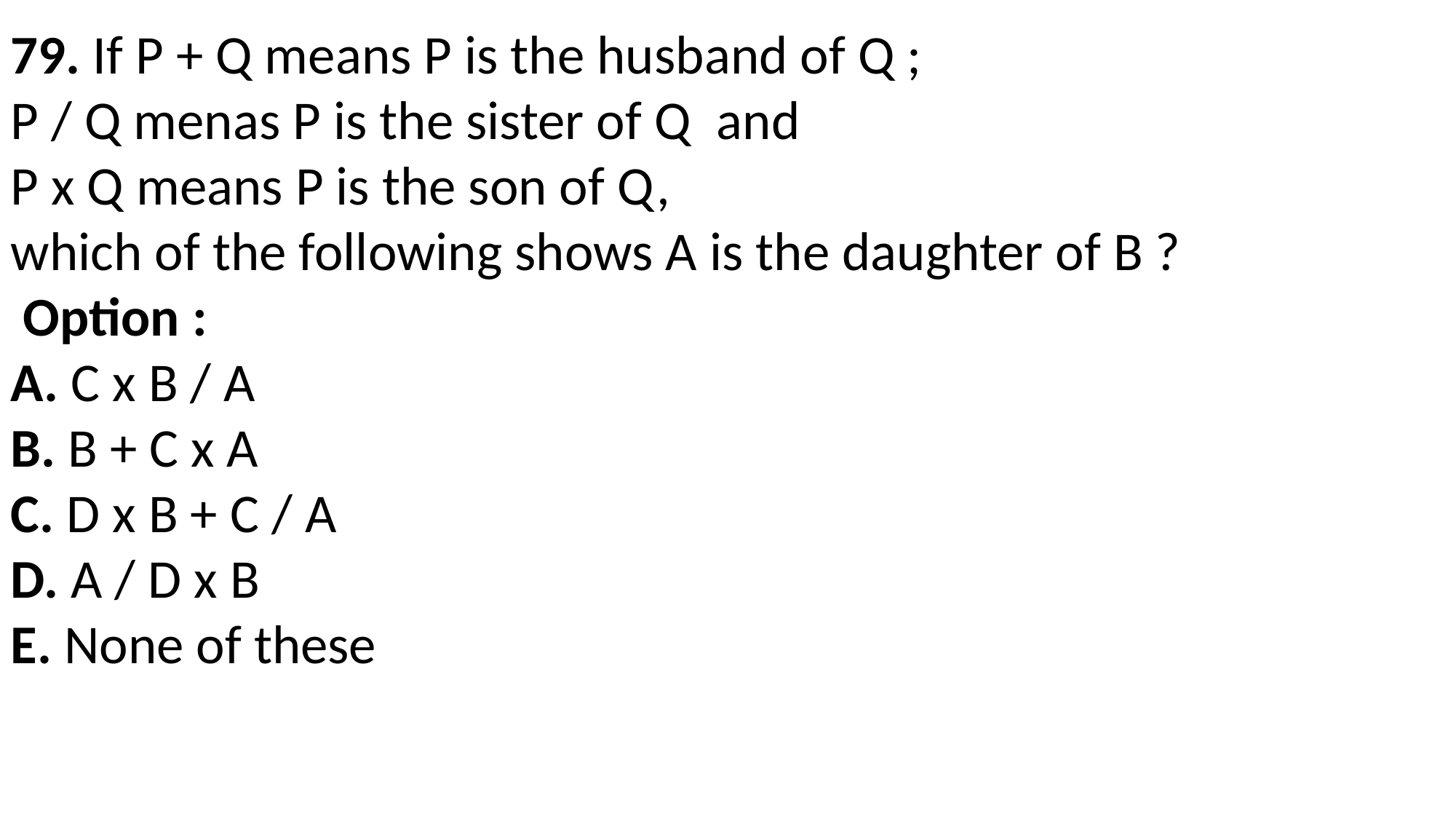

79. If P + Q means P is the husband of Q ;
P / Q menas P is the sister of Q  and
P x Q means P is the son of Q,
which of the following shows A is the daughter of B ?
 Option :
A. C x B / A
B. B + C x A
C. D x B + C / A
D. A / D x B
E. None of these